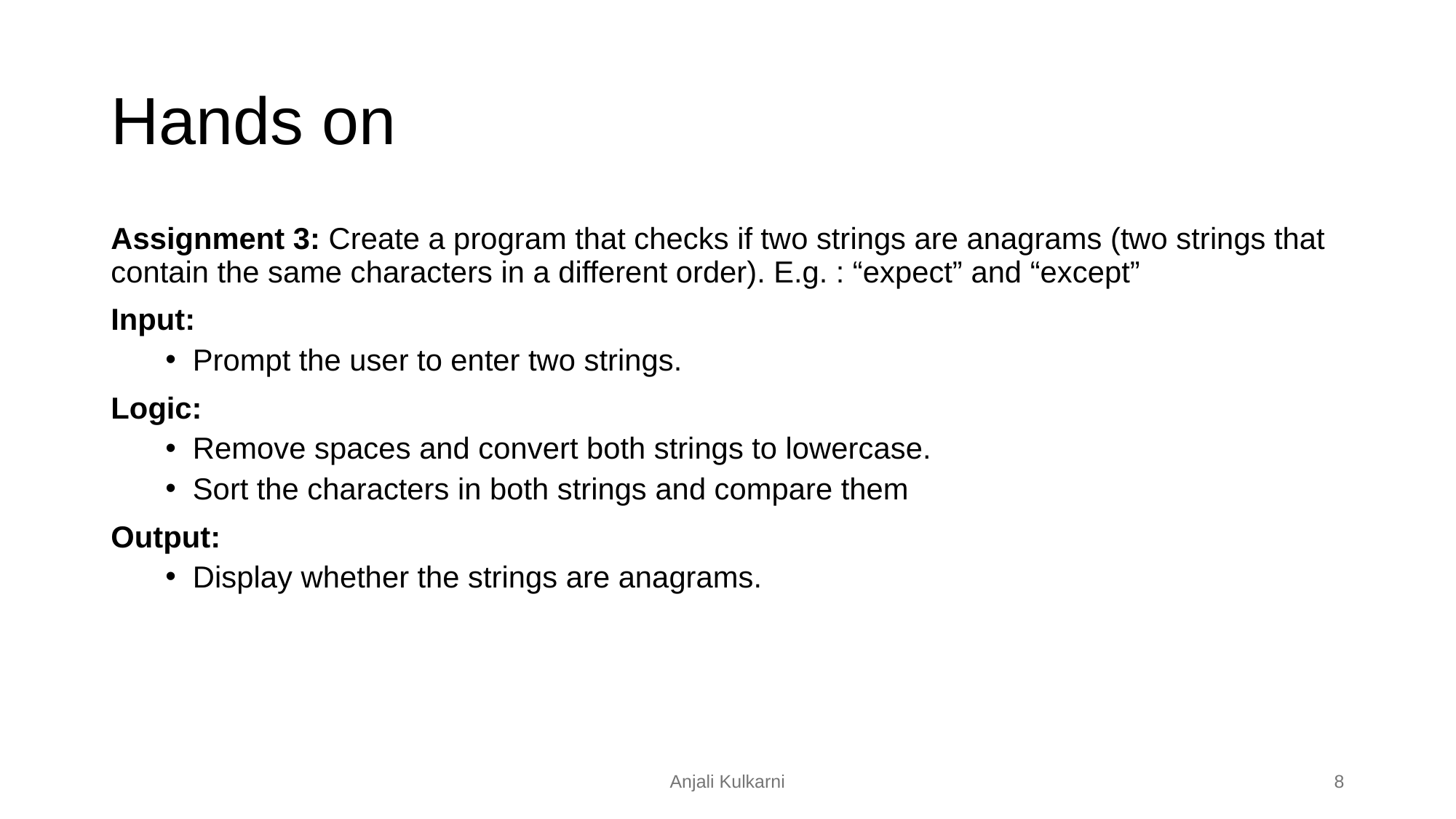

# Hands on
Assignment 3: Create a program that checks if two strings are anagrams (two strings that contain the same characters in a different order). E.g. : “expect” and “except”
Input:
Prompt the user to enter two strings.
Logic:
Remove spaces and convert both strings to lowercase.
Sort the characters in both strings and compare them.
Output:
Display whether the strings are anagrams.

Anjali Kulkarni
8